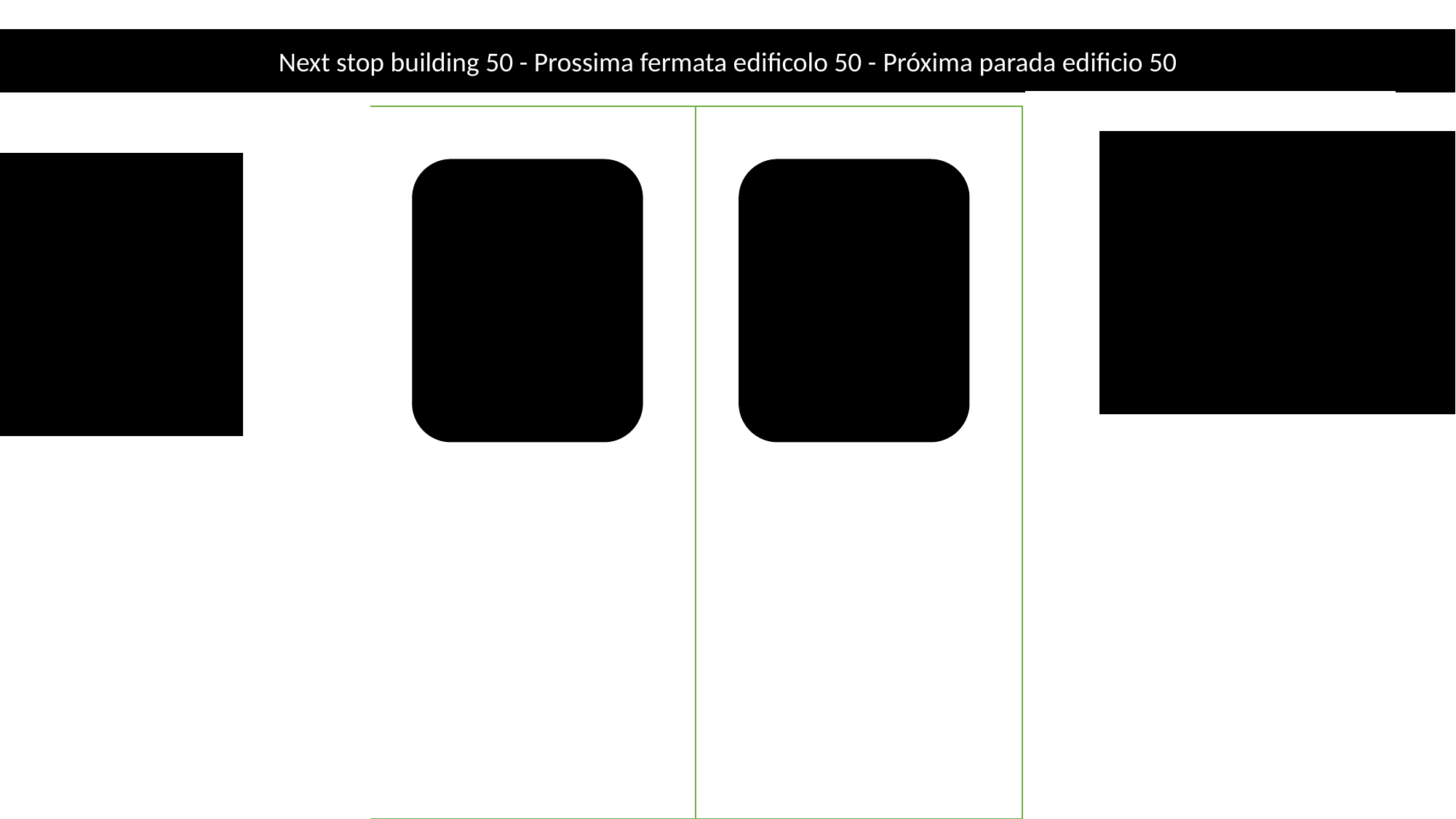

Next stop building 50 - Prossima fermata edificolo 50 - Próxima parada edificio 50